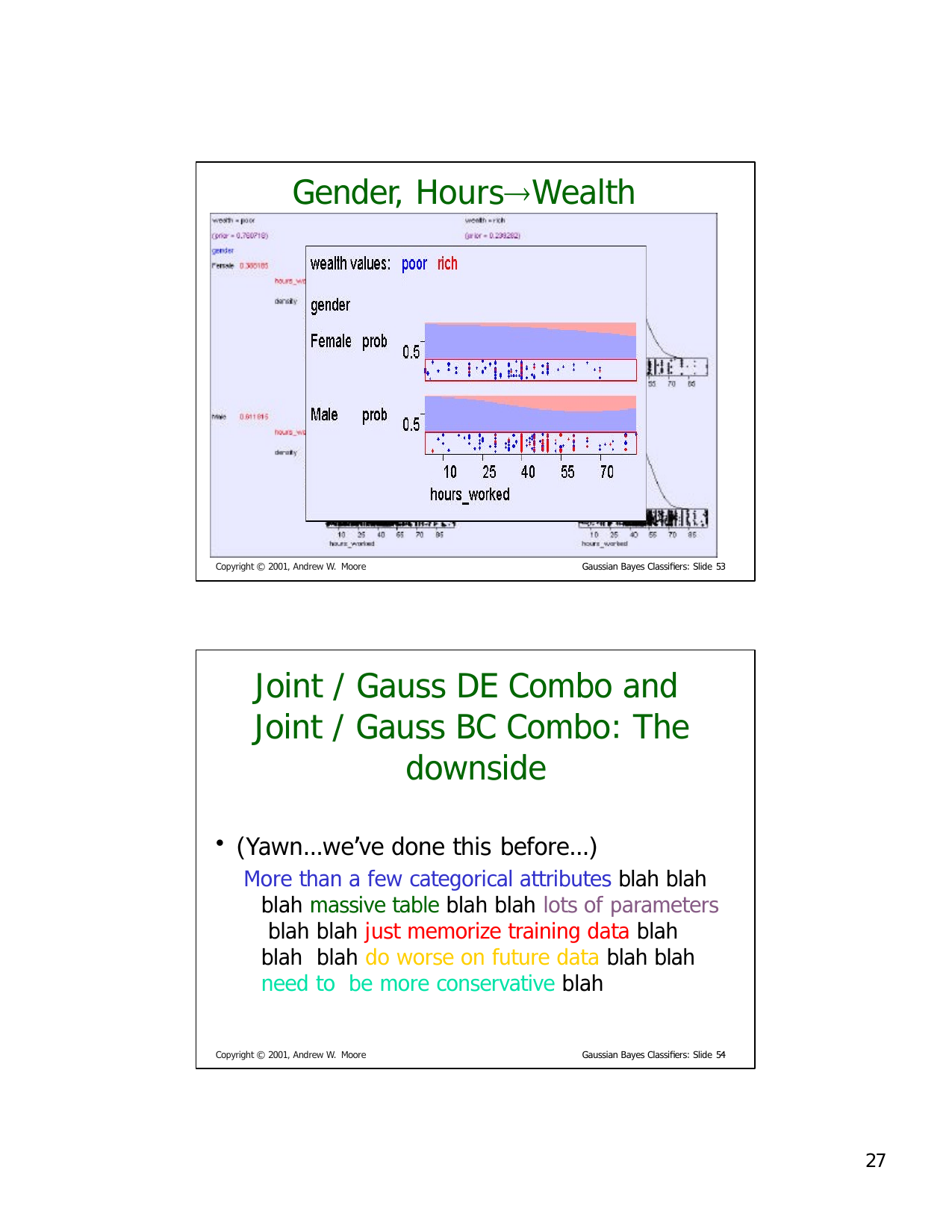

# Gender, Hours→Wealth

Copyright © 2001, Andrew W. Moore
Gaussian Bayes Classifiers: Slide 53

Joint / Gauss DE Combo and  Joint / Gauss BC Combo: The  downside
(Yawn…we’ve done this before…)
More than a few categorical attributes blah blah  blah massive table blah blah lots of parameters  blah blah just memorize training data blah blah  blah do worse on future data blah blah need to  be more conservative blah
Copyright © 2001, Andrew W. Moore
Gaussian Bayes Classifiers: Slide 54
27